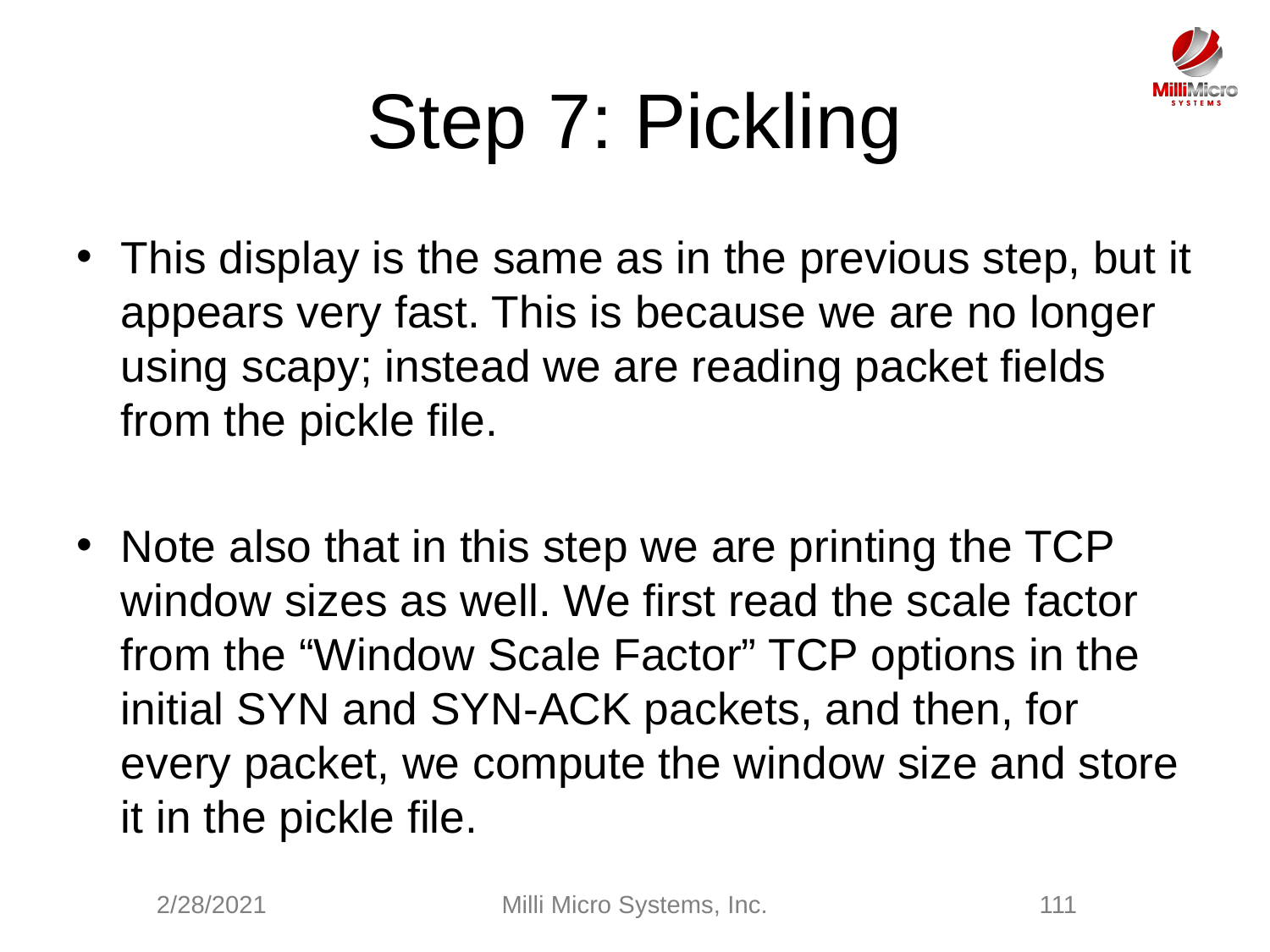

# Step 7: Pickling
This display is the same as in the previous step, but it appears very fast. This is because we are no longer using scapy; instead we are reading packet fields from the pickle file.

Note also that in this step we are printing the TCP window sizes as well. We first read the scale factor from the “Window Scale Factor” TCP options in the initial SYN and SYN-ACK packets, and then, for every packet, we compute the window size and store it in the pickle file.
2/28/2021
Milli Micro Systems, Inc.
111